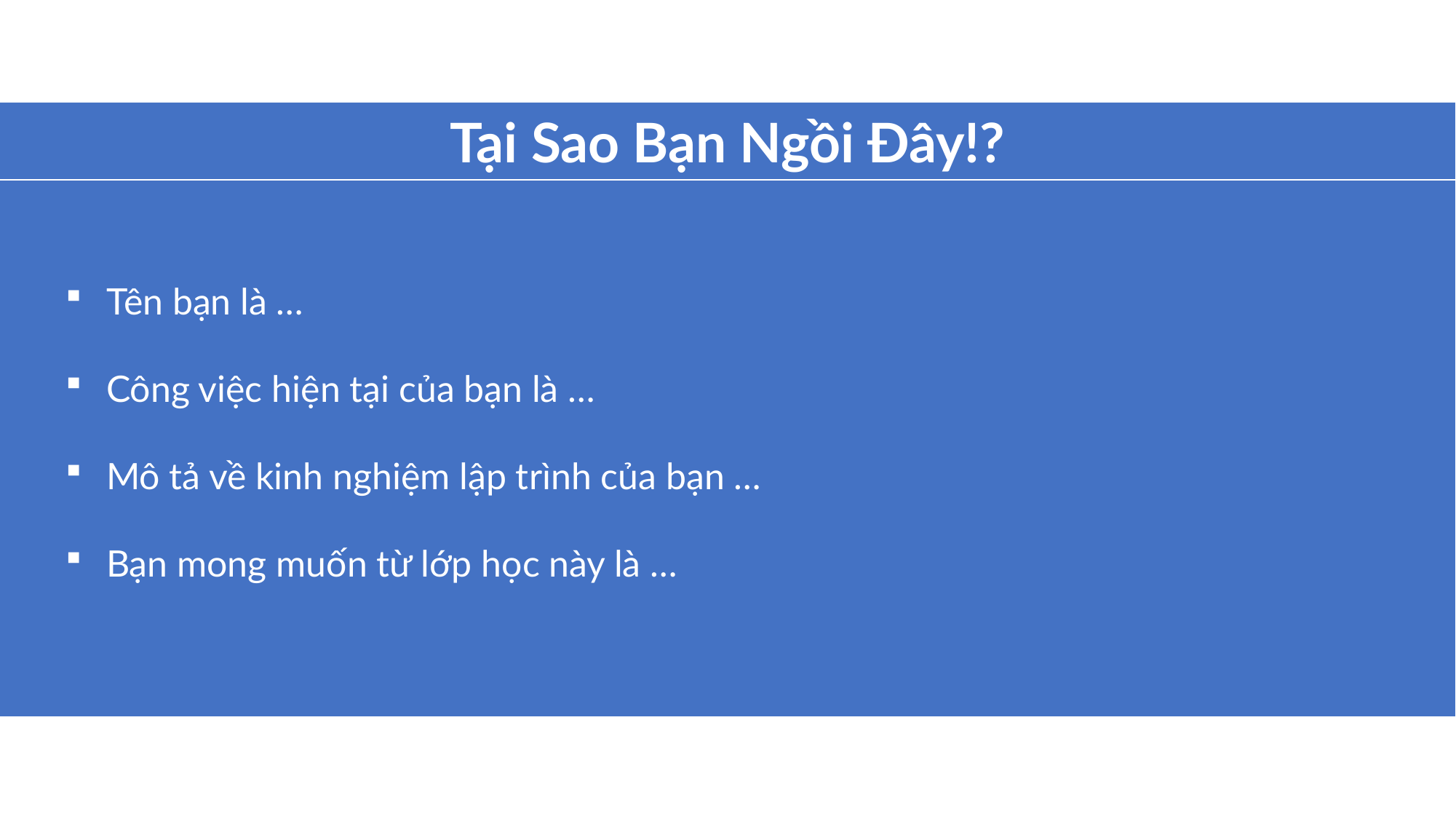

Tên bạn là …
Công việc hiện tại của bạn là …
Mô tả về kinh nghiệm lập trình của bạn …
Bạn mong muốn từ lớp học này là …
Tại Sao Bạn Ngồi Đây!?